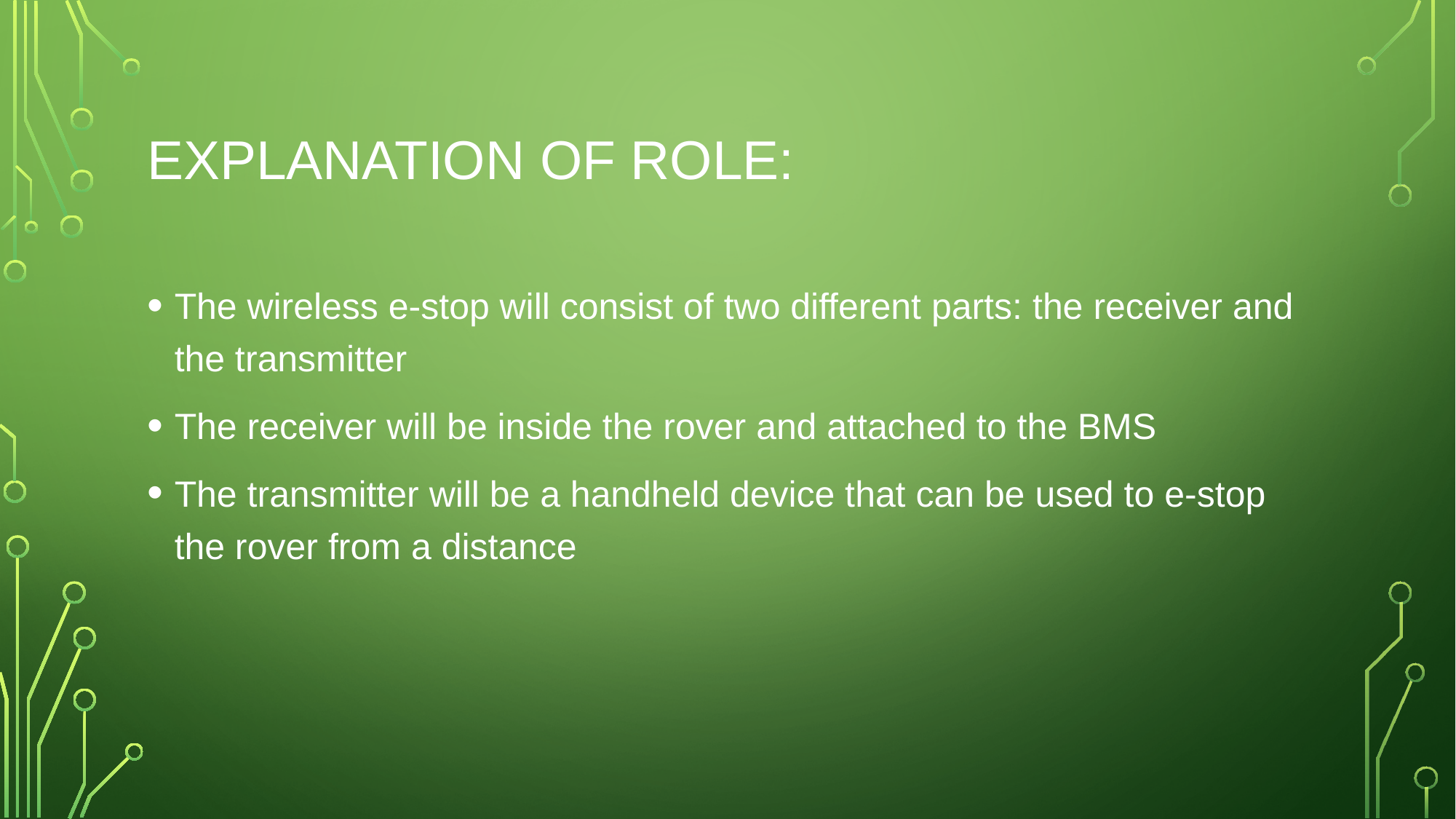

# Explanation of ROle:
The wireless e-stop will consist of two different parts: the receiver and the transmitter
The receiver will be inside the rover and attached to the BMS
The transmitter will be a handheld device that can be used to e-stop the rover from a distance